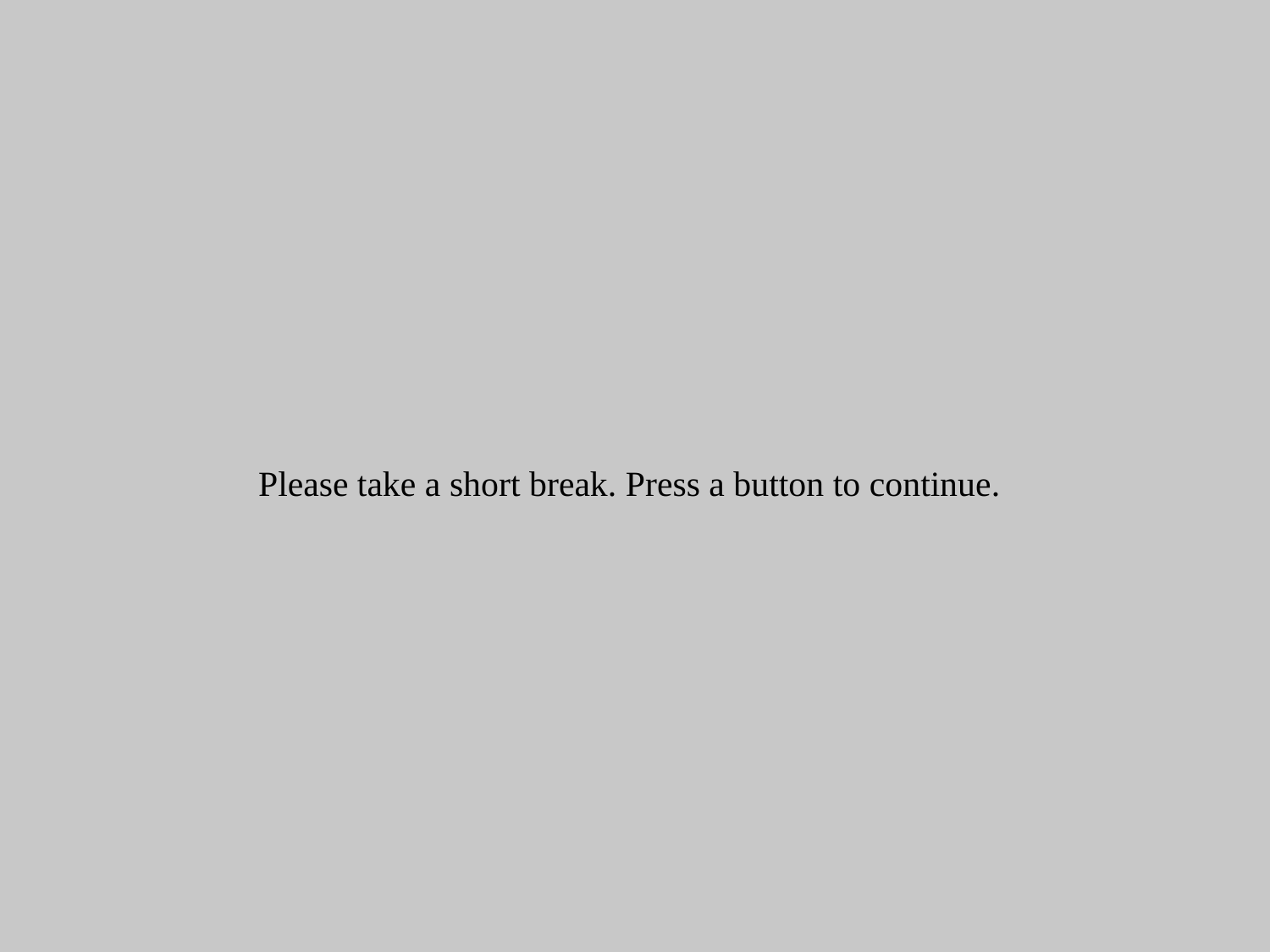

Please take a short break. Press a button to continue.